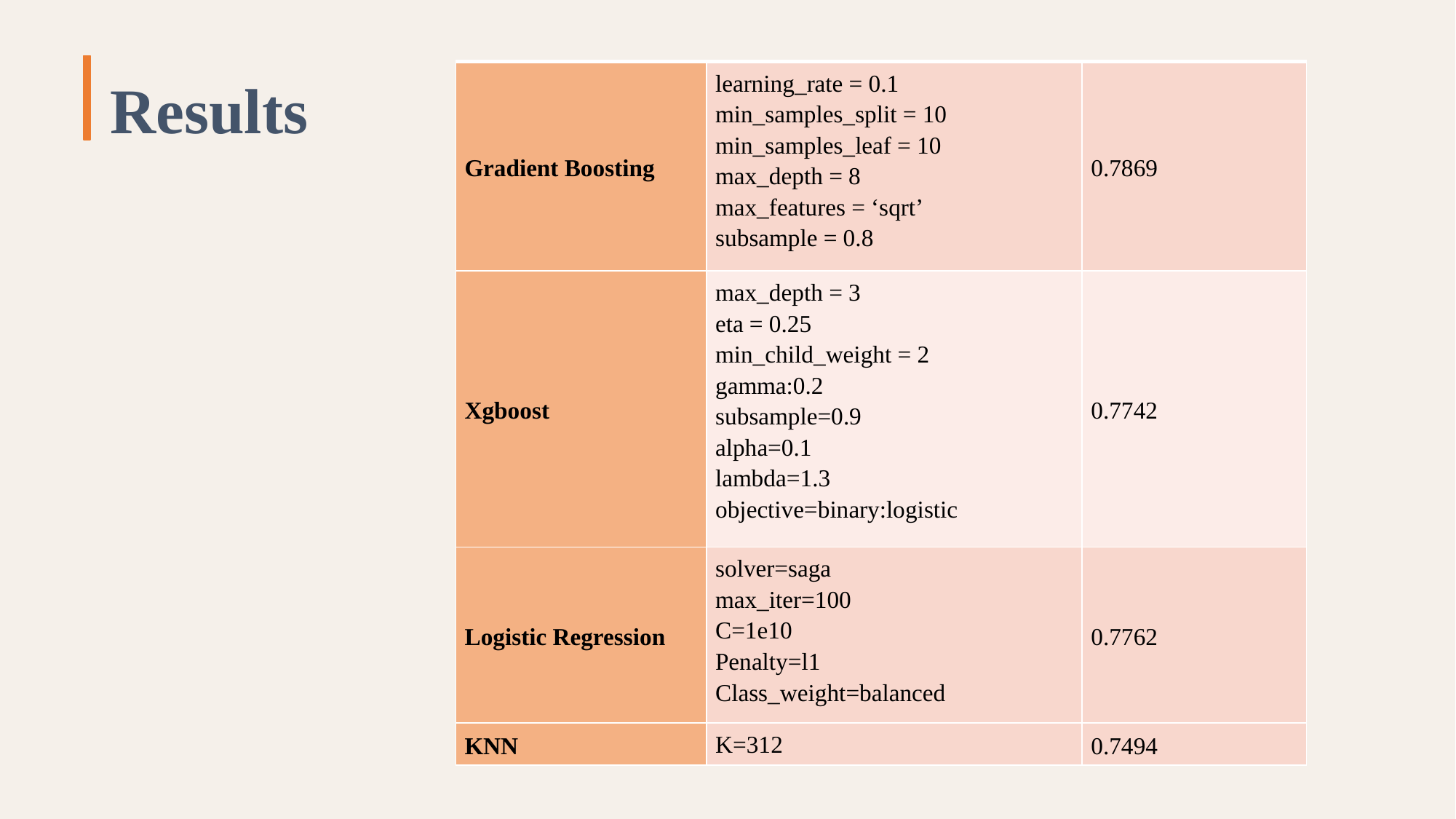

Results

| Gradient Boosting | learning\_rate = 0.1 min\_samples\_split = 10 min\_samples\_leaf = 10 max\_depth = 8 max\_features = ‘sqrt’ subsample = 0.8 | 0.7869 |
| --- | --- | --- |
| Xgboost | max\_depth = 3 eta = 0.25 min\_child\_weight = 2 gamma:0.2 subsample=0.9 alpha=0.1 lambda=1.3 objective=binary:logistic | 0.7742 |
| Logistic Regression | solver=saga max\_iter=100 C=1e10 Penalty=l1 Class\_weight=balanced | 0.7762 |
| KNN | K=312 | 0.7494 |